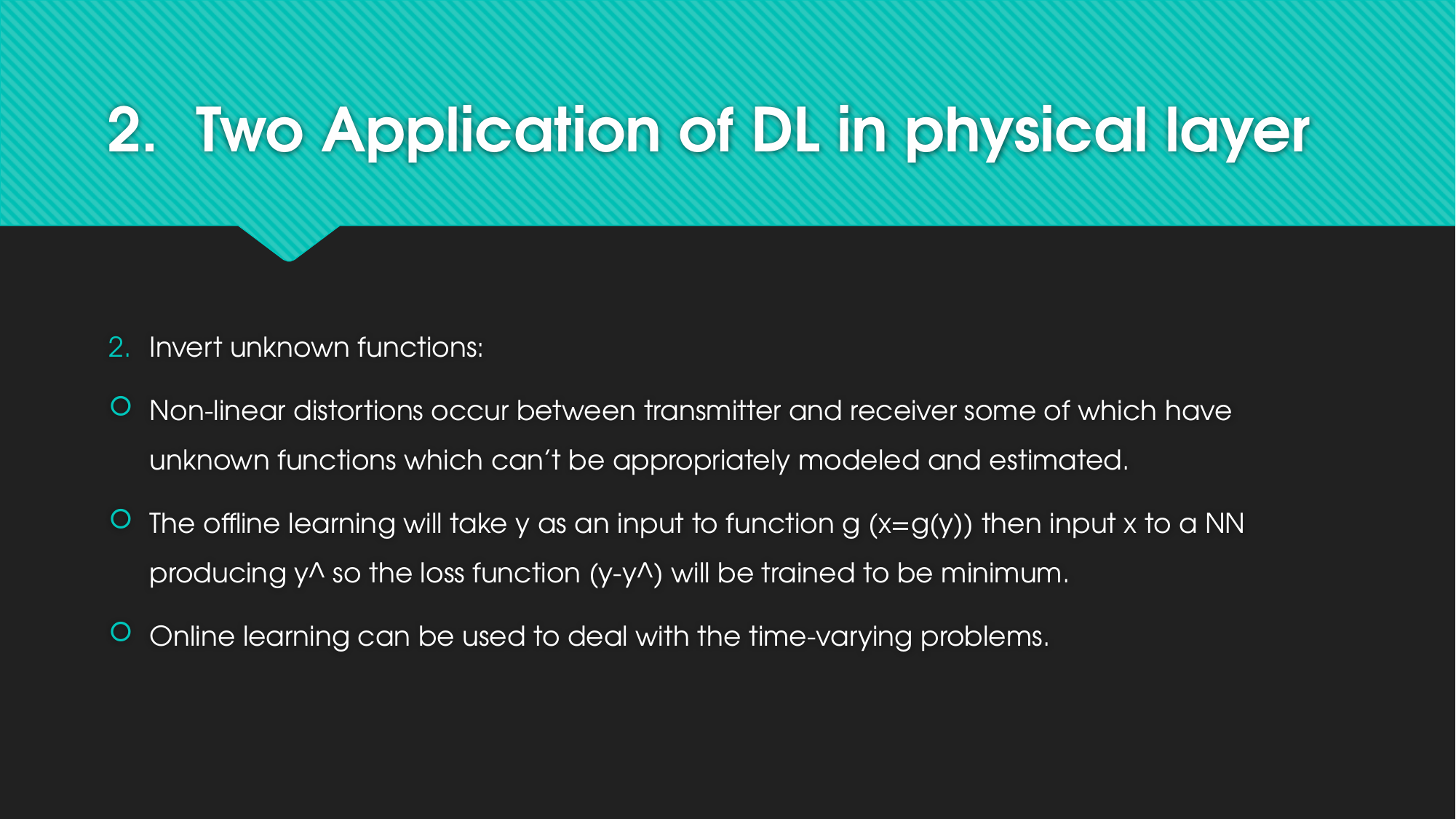

# Two Application of DL in physical layer
Invert unknown functions:
Non-linear distortions occur between transmitter and receiver some of which have unknown functions which can’t be appropriately modeled and estimated.
The offline learning will take y as an input to function g (x=g(y)) then input x to a NN producing y^ so the loss function (y-y^) will be trained to be minimum.
Online learning can be used to deal with the time-varying problems.